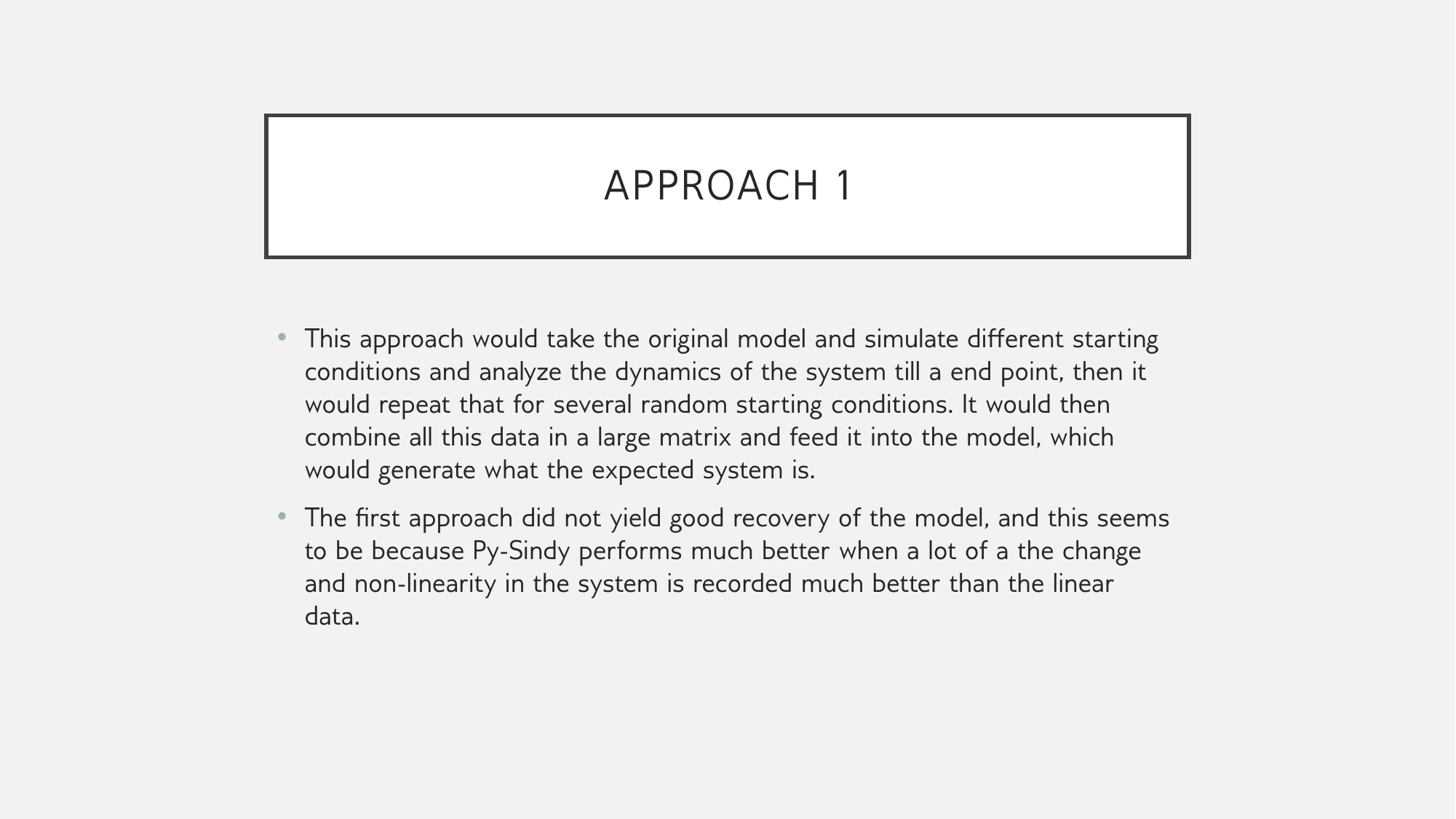

# APPROACH 1
This approach would take the original model and simulate different starting conditions and analyze the dynamics of the system till a end point, then it would repeat that for several random starting conditions. It would then combine all this data in a large matrix and feed it into the model, which would generate what the expected system is.
The first approach did not yield good recovery of the model, and this seems to be because Py-Sindy performs much better when a lot of a the change and non-linearity in the system is recorded much better than the linear data.